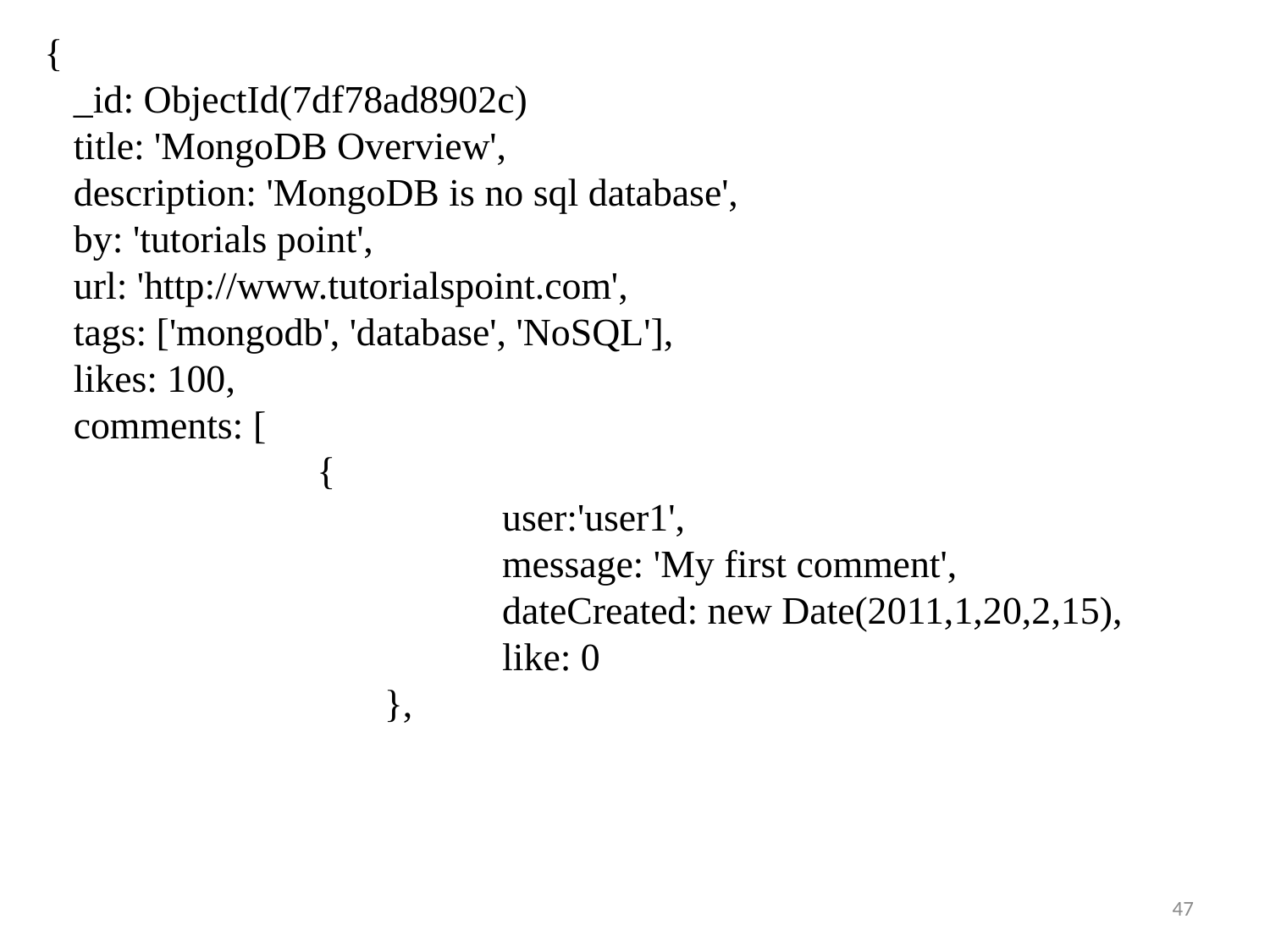

{
   _id: ObjectId(7df78ad8902c)
   title: 'MongoDB Overview',
   description: 'MongoDB is no sql database',
   by: 'tutorials point',
   url: 'http://www.tutorialspoint.com',
   tags: ['mongodb', 'database', 'NoSQL'],
   likes: 100,
   comments: [
                            {
		        		   user:'user1',
		    		   message: 'My first comment',
		      		   dateCreated: new Date(2011,1,20,2,15),
        	        		   like: 0
		                 },

47